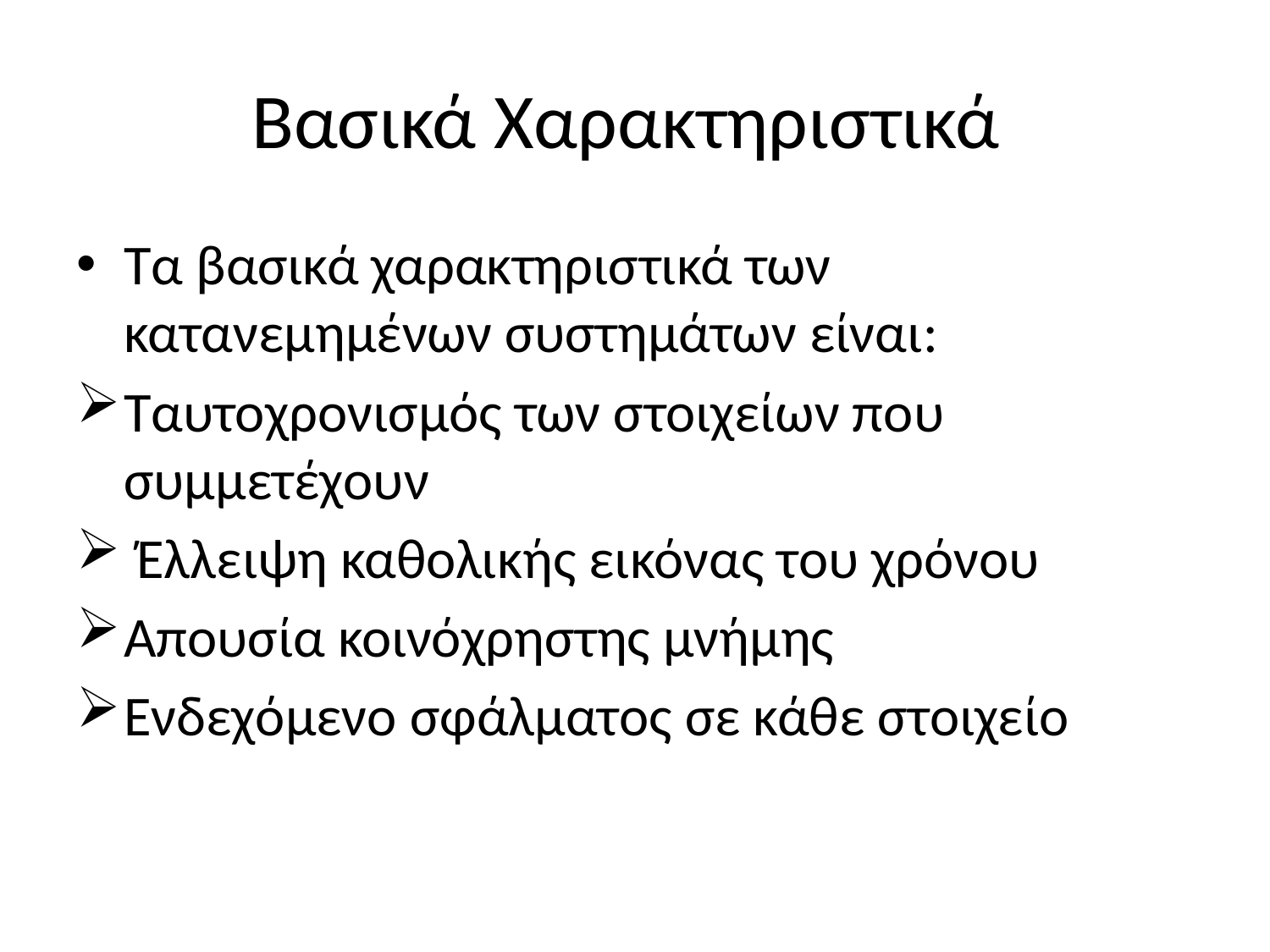

# Βασικά Χαρακτηριστικά
Τα βασικά χαρακτηριστικά των κατανεμημένων συστημάτων είναι:
Ταυτοχρονισμός των στοιχείων που συμμετέχουν
 Έλλειψη καθολικής εικόνας του χρόνου
Απουσία κοινόχρηστης μνήμης
Ενδεχόμενο σφάλματος σε κάθε στοιχείο